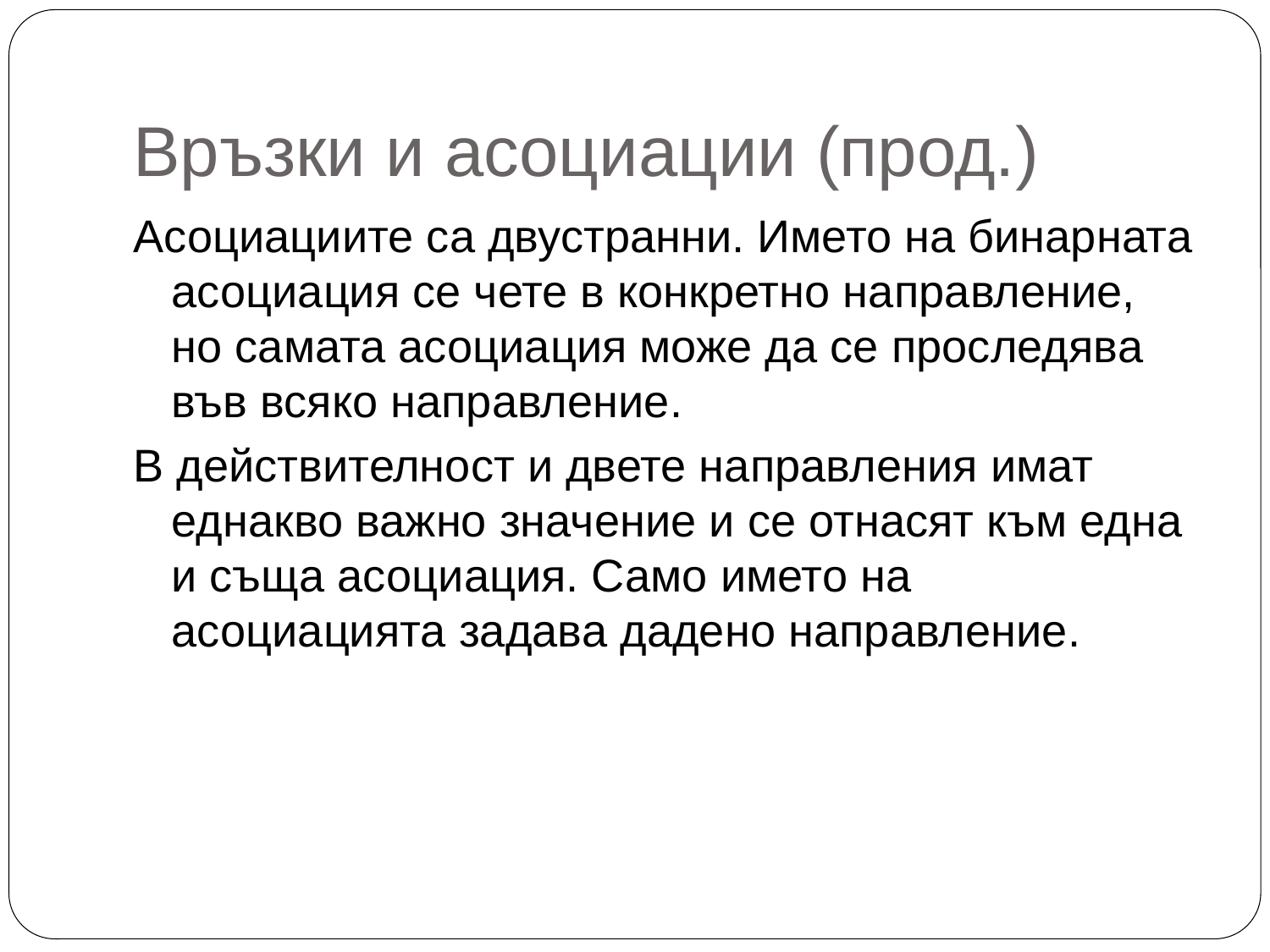

# Връзки и асоциации (прод.)
Асоциациите са двустранни. Името на бинарната асоциация се чете в конкретно направление, но самата асоциация може да се проследява във всяко направление.
В действителност и двете направления имат еднакво важно значение и се отнасят към една и съща асоциация. Само името на асоциацията задава дадено направление.